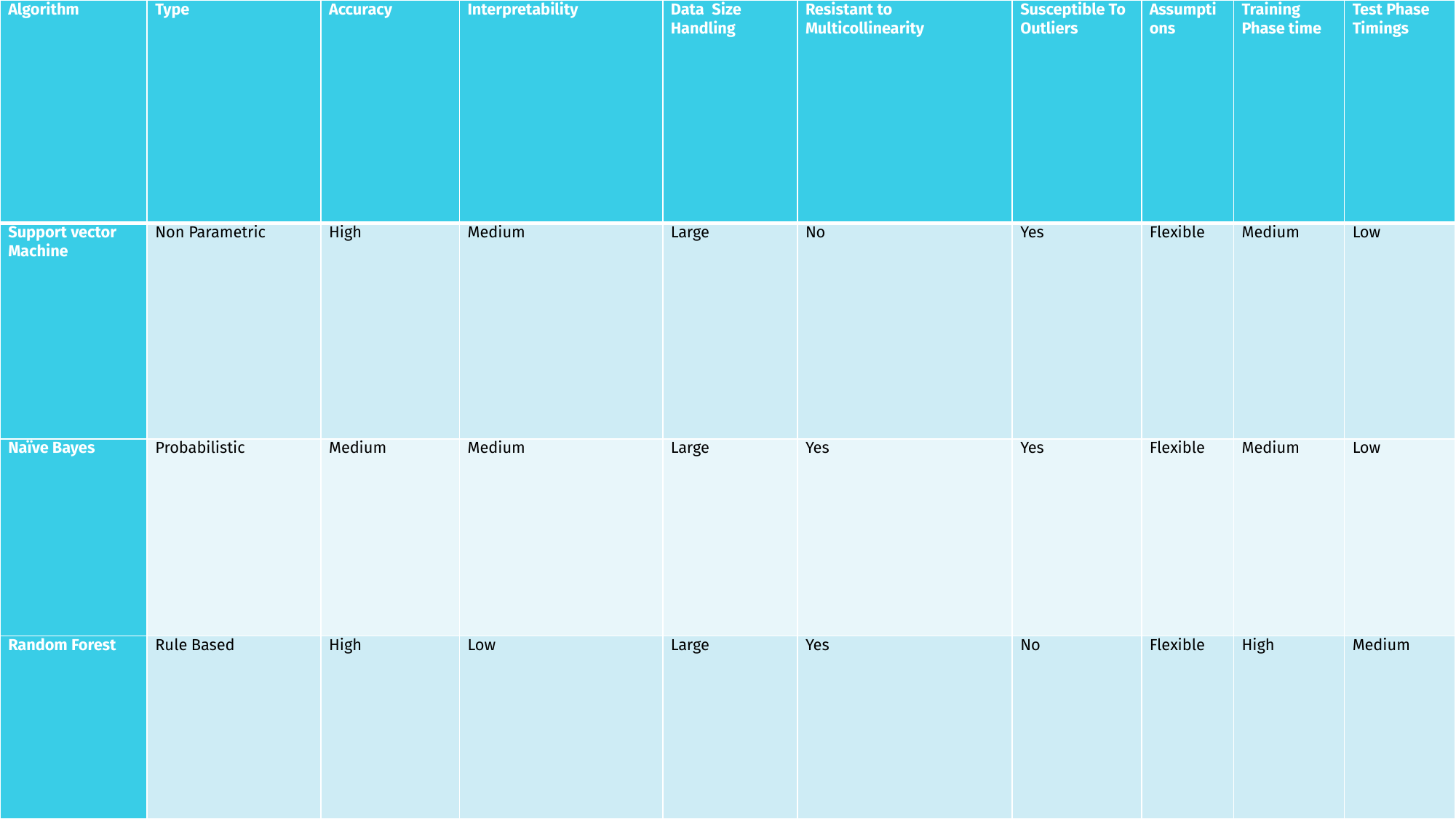

| Algorithm | Type | Accuracy | Interpretability | Data Size Handling | Resistant to Multicollinearity | Susceptible To Outliers | Assumptions | Training Phase time | Test Phase Timings |
| --- | --- | --- | --- | --- | --- | --- | --- | --- | --- |
| Support vector Machine | Non Parametric | High | Medium | Large | No | Yes | Flexible | Medium | Low |
| Naïve Bayes | Probabilistic | Medium | Medium | Large | Yes | Yes | Flexible | Medium | Low |
| Random Forest | Rule Based | High | Low | Large | Yes | No | Flexible | High | Medium |
38